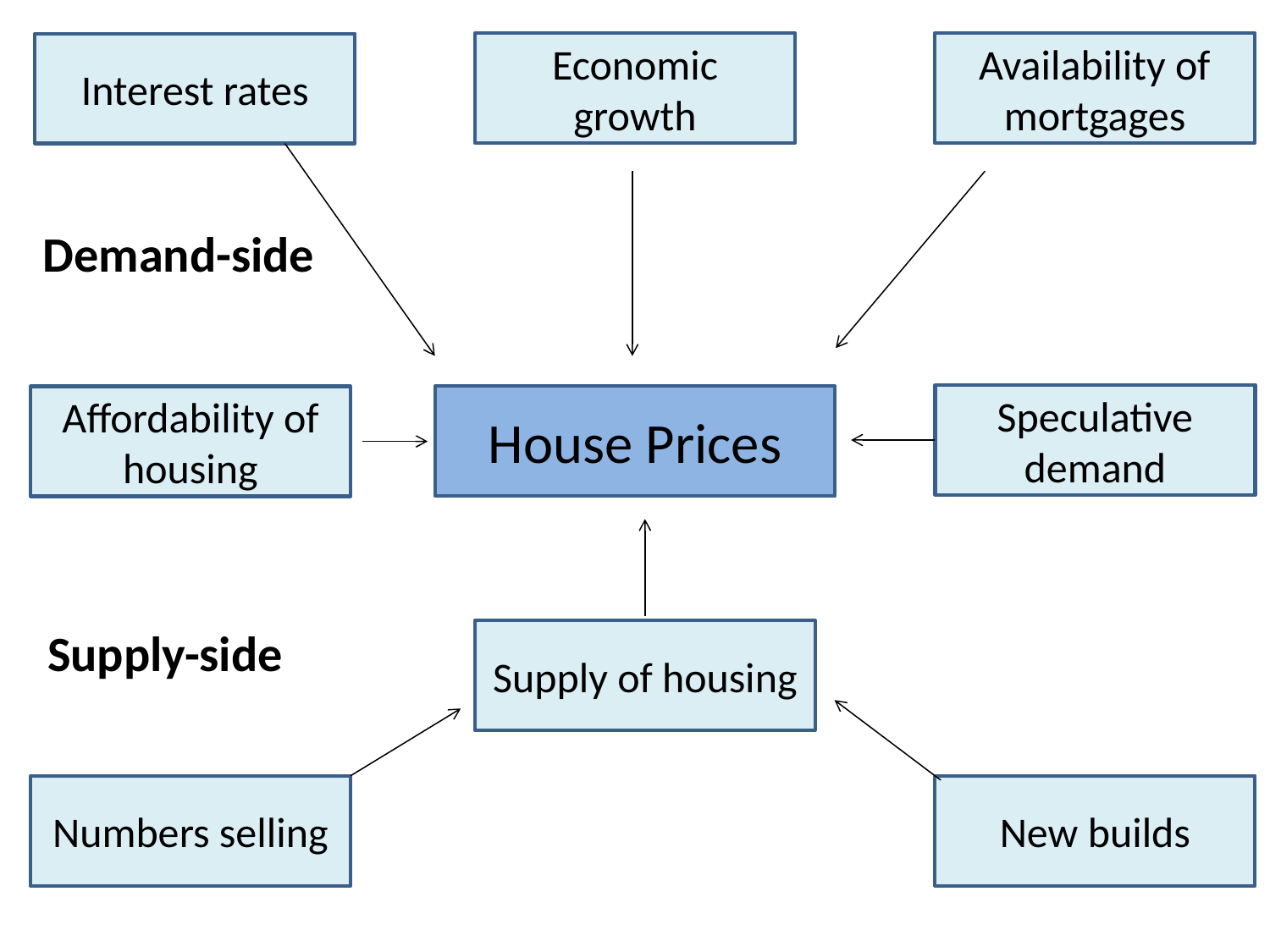

Economic growth
Availability of mortgages
Interest rates
Demand-side
Speculative demand
House Prices
Affordability of housing
Supply-side
Supply of housing
Numbers selling
New builds